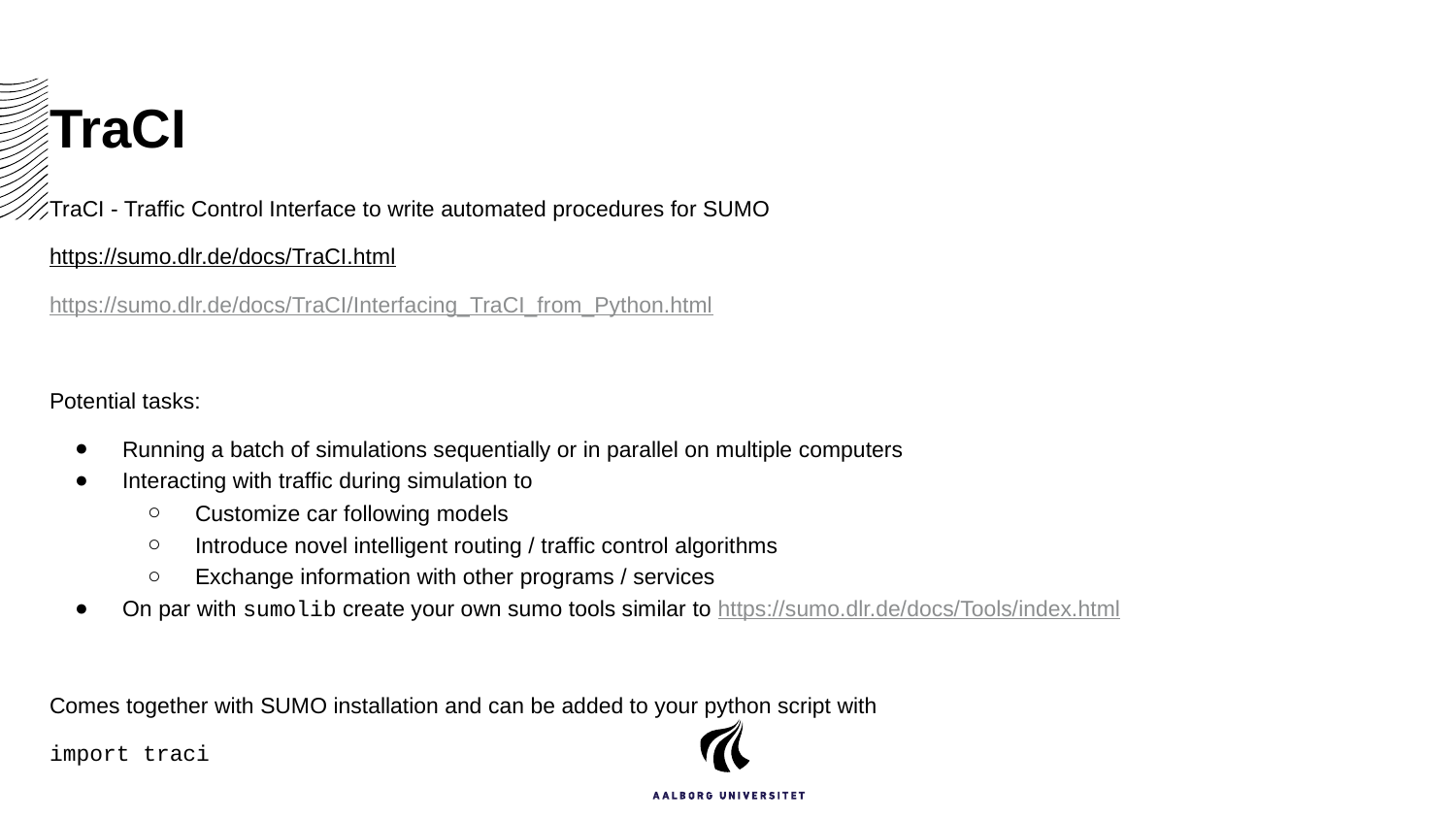

# TraCI
TraCI - Traffic Control Interface to write automated procedures for SUMO
https://sumo.dlr.de/docs/TraCI.html
https://sumo.dlr.de/docs/TraCI/Interfacing_TraCI_from_Python.html

Potential tasks:
Running a batch of simulations sequentially or in parallel on multiple computers
Interacting with traffic during simulation to
Customize car following models
Introduce novel intelligent routing / traffic control algorithms
Exchange information with other programs / services
On par with sumolib create your own sumo tools similar to https://sumo.dlr.de/docs/Tools/index.html

Comes together with SUMO installation and can be added to your python script with
import traci